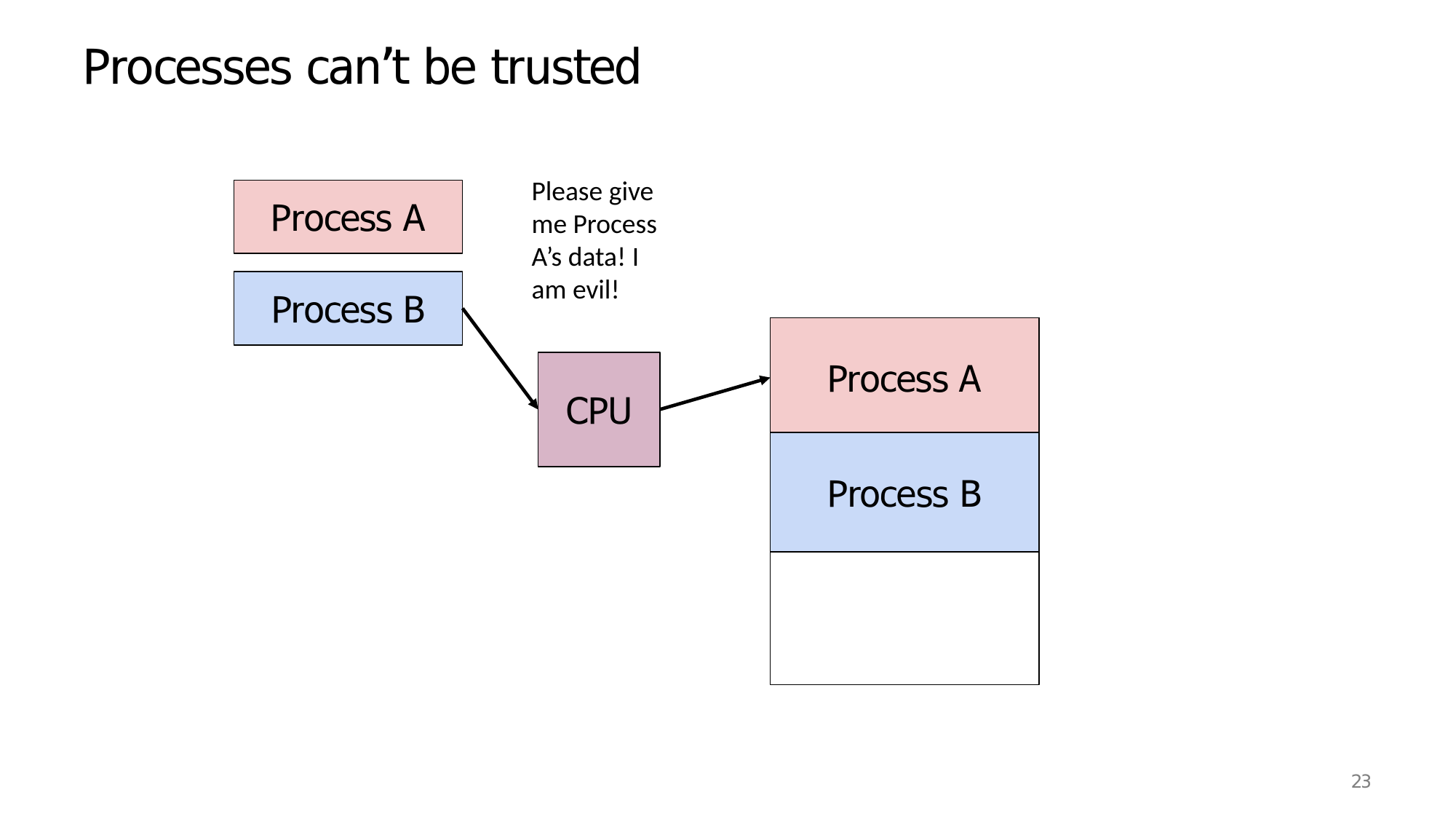

# Processes can’t be trusted
Please give me Process A’s data! I am evil!
Process A
Process B
Process A
RAM
CPU
Process B
23